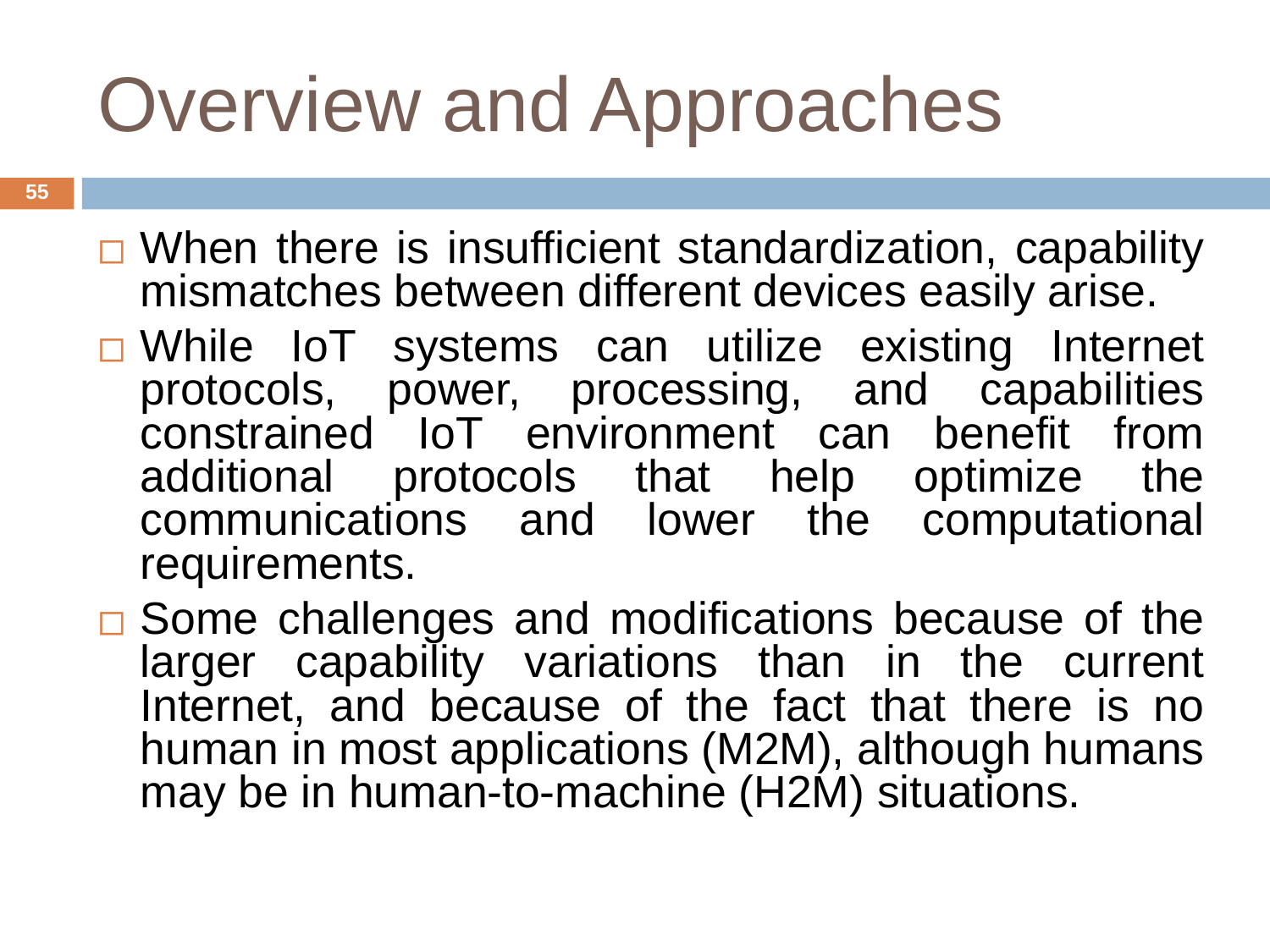

# Overview and Approaches
55
When there is insufficient standardization, capability mismatches between different devices easily arise.
While IoT systems can utilize existing Internet protocols, power, processing, and capabilities constrained IoT environment can benefit from additional protocols that help optimize the communications and lower the computational requirements.
Some challenges and modifications because of the larger capability variations than in the current Internet, and because of the fact that there is no human in most applications (M2M), although humans may be in human-to-machine (H2M) situations.